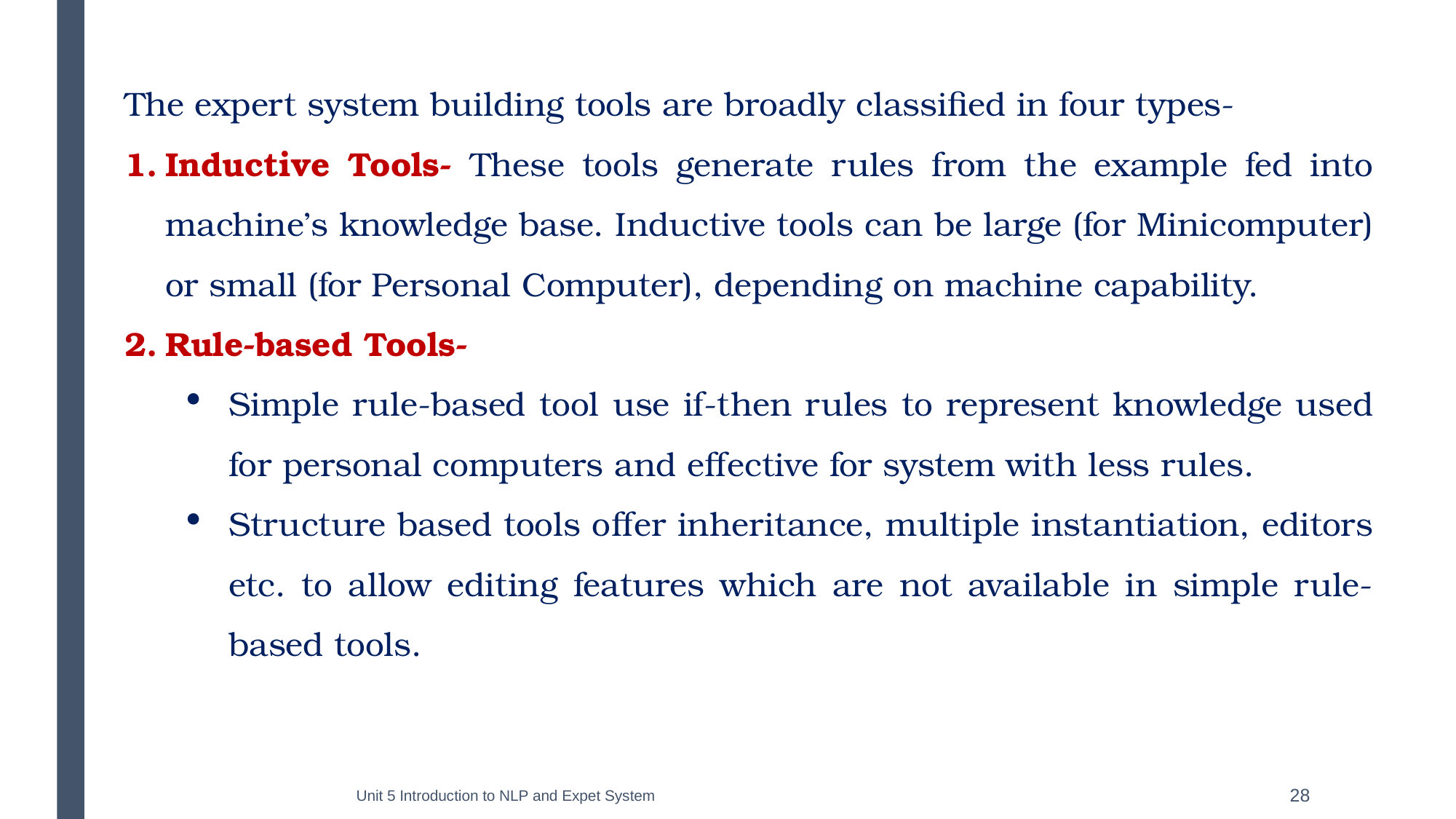

The expert system building tools are broadly classified in four types-
Inductive Tools- These tools generate rules from the example fed into machine’s knowledge base. Inductive tools can be large (for Minicomputer) or small (for Personal Computer), depending on machine capability.
Rule-based Tools-
Simple rule-based tool use if-then rules to represent knowledge used for personal computers and effective for system with less rules.
Structure based tools offer inheritance, multiple instantiation, editors etc. to allow editing features which are not available in simple rule-based tools.

Unit 5 Introduction to NLP and Expet System
28